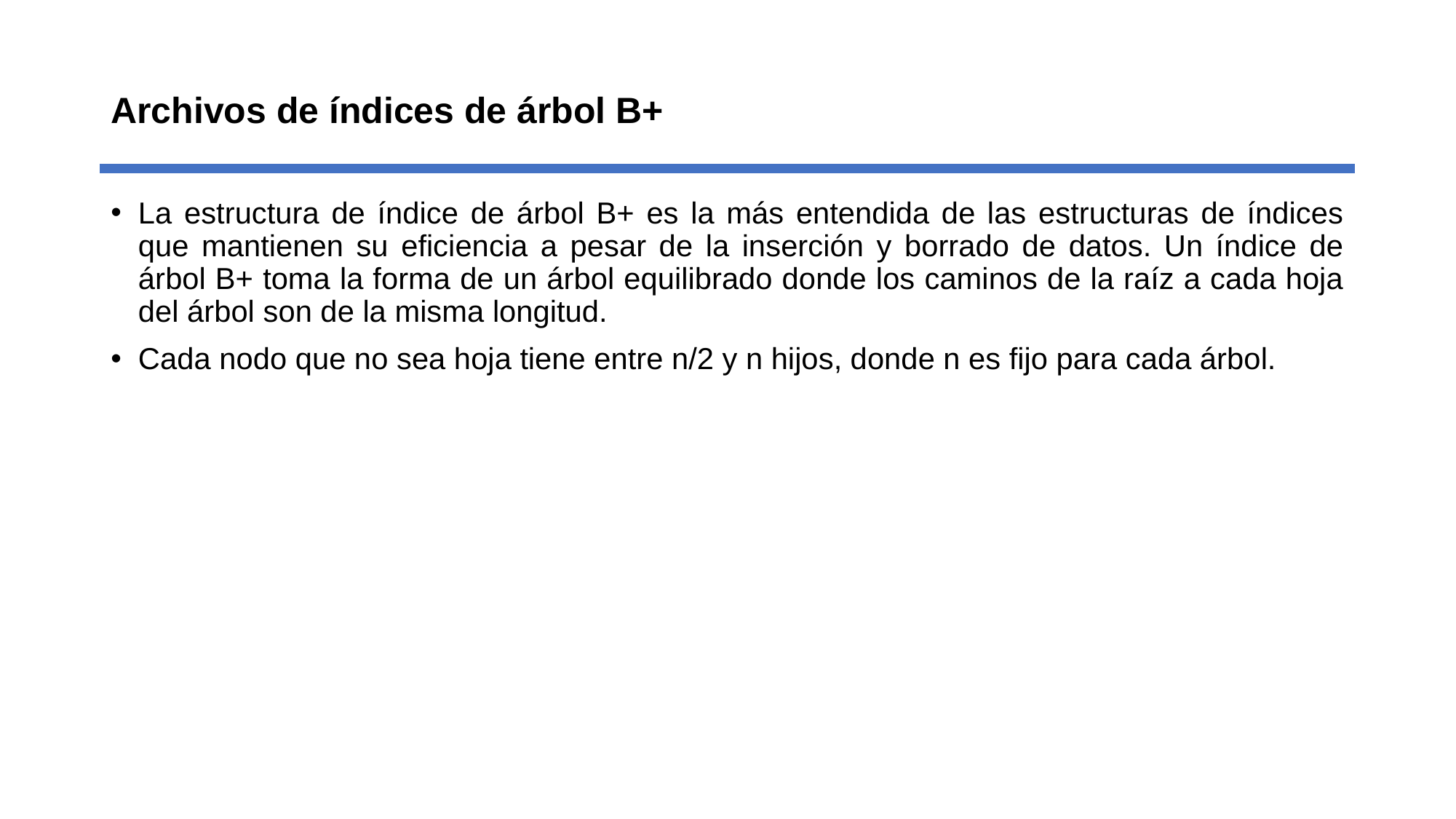

# Archivos de índices de árbol B+
La estructura de índice de árbol B+ es la más entendida de las estructuras de índices que mantienen su eficiencia a pesar de la inserción y borrado de datos. Un índice de árbol B+ toma la forma de un árbol equilibrado donde los caminos de la raíz a cada hoja del árbol son de la misma longitud.
Cada nodo que no sea hoja tiene entre n/2 y n hijos, donde n es fijo para cada árbol.